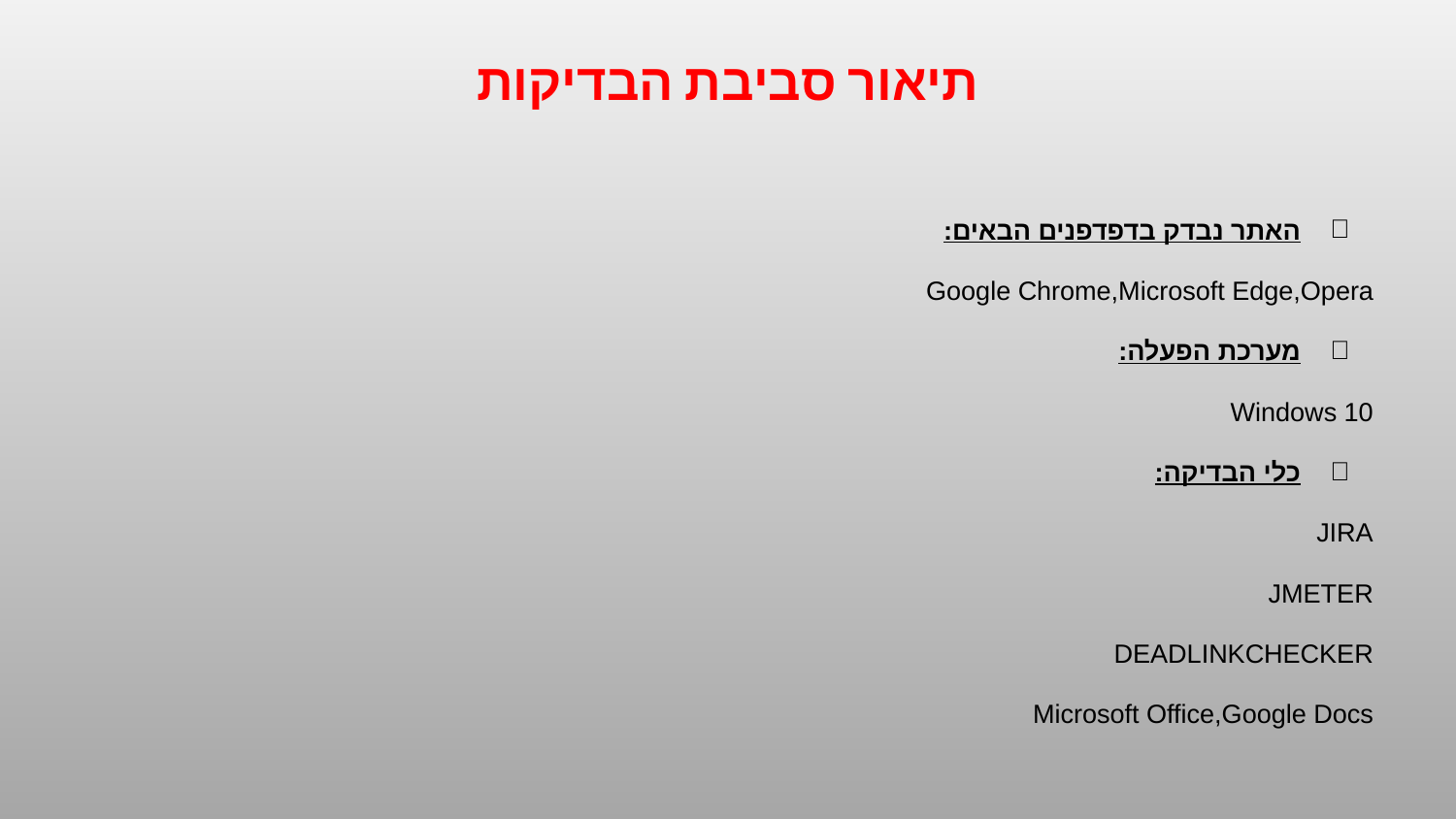

# תיאור סביבת הבדיקות
האתר נבדק בדפדפנים הבאים:
Google Chrome,Microsoft Edge,Opera
מערכת הפעלה:
Windows 10
כלי הבדיקה:
JIRA
JMETER
DEADLINKCHECKER
Microsoft Office,Google Docs